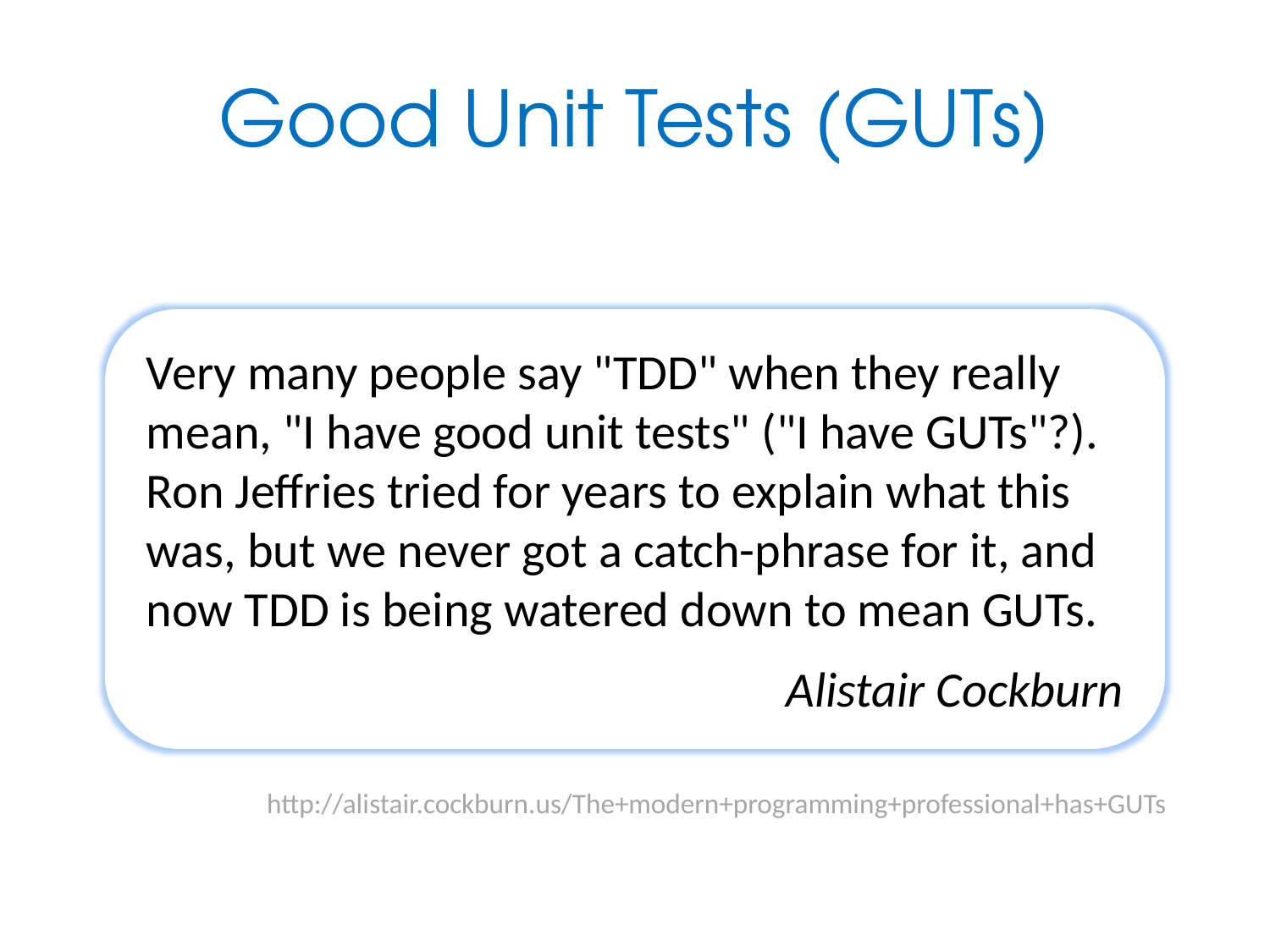

# Good Unit Tests (GUTs)
Very many people say "TDD" when they really mean, "I have good unit tests" ("I have GUTs"?). Ron Jeffries tried for years to explain what this was, but we never got a catch-phrase for it, and now TDD is being watered down to mean GUTs.
Alistair Cockburn
http://alistair.cockburn.us/The+modern+programming+professional+has+GUTs